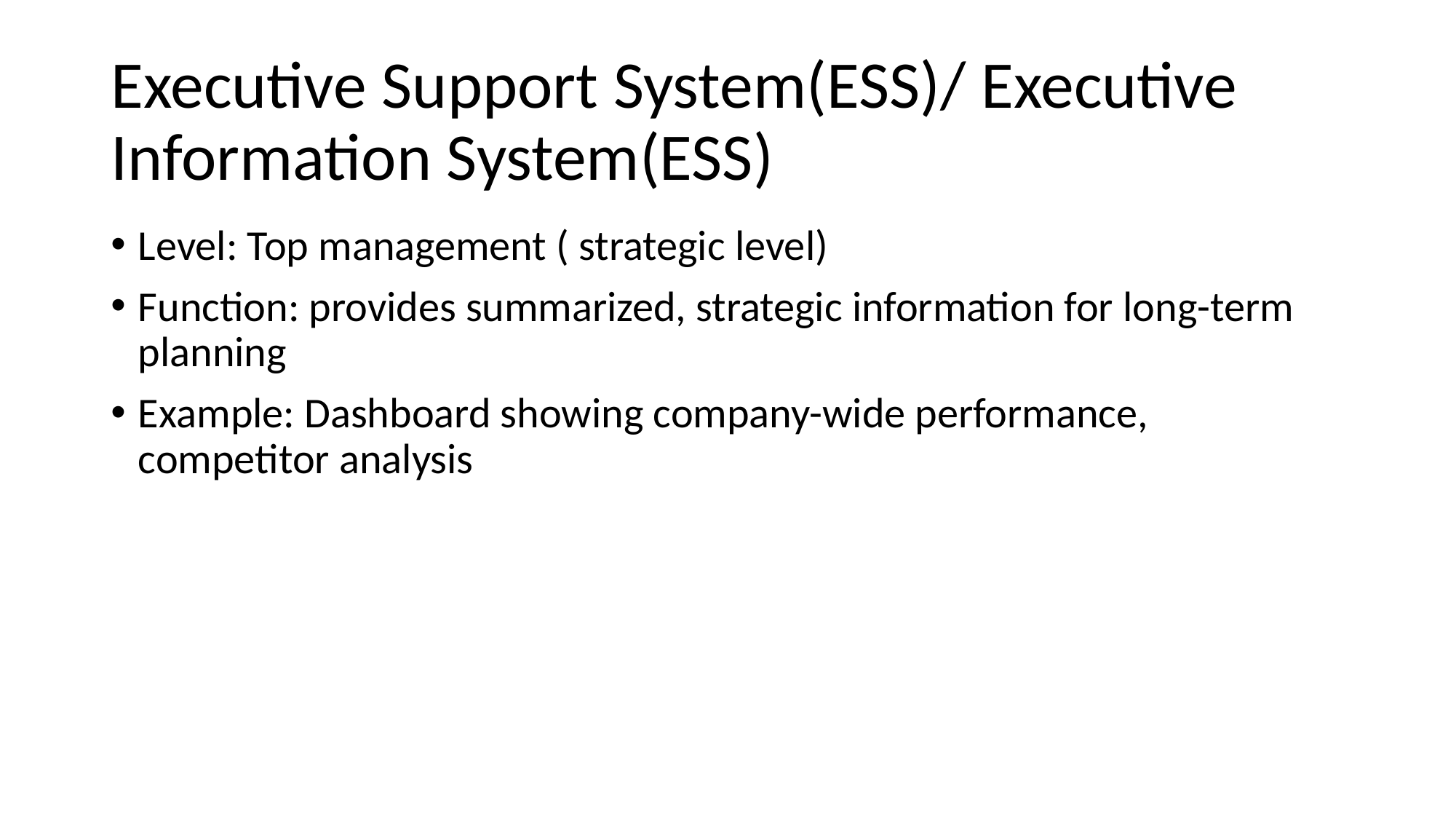

# Executive Support System(ESS)/ Executive Information System(ESS)
Level: Top management ( strategic level)
Function: provides summarized, strategic information for long-term planning
Example: Dashboard showing company-wide performance, competitor analysis